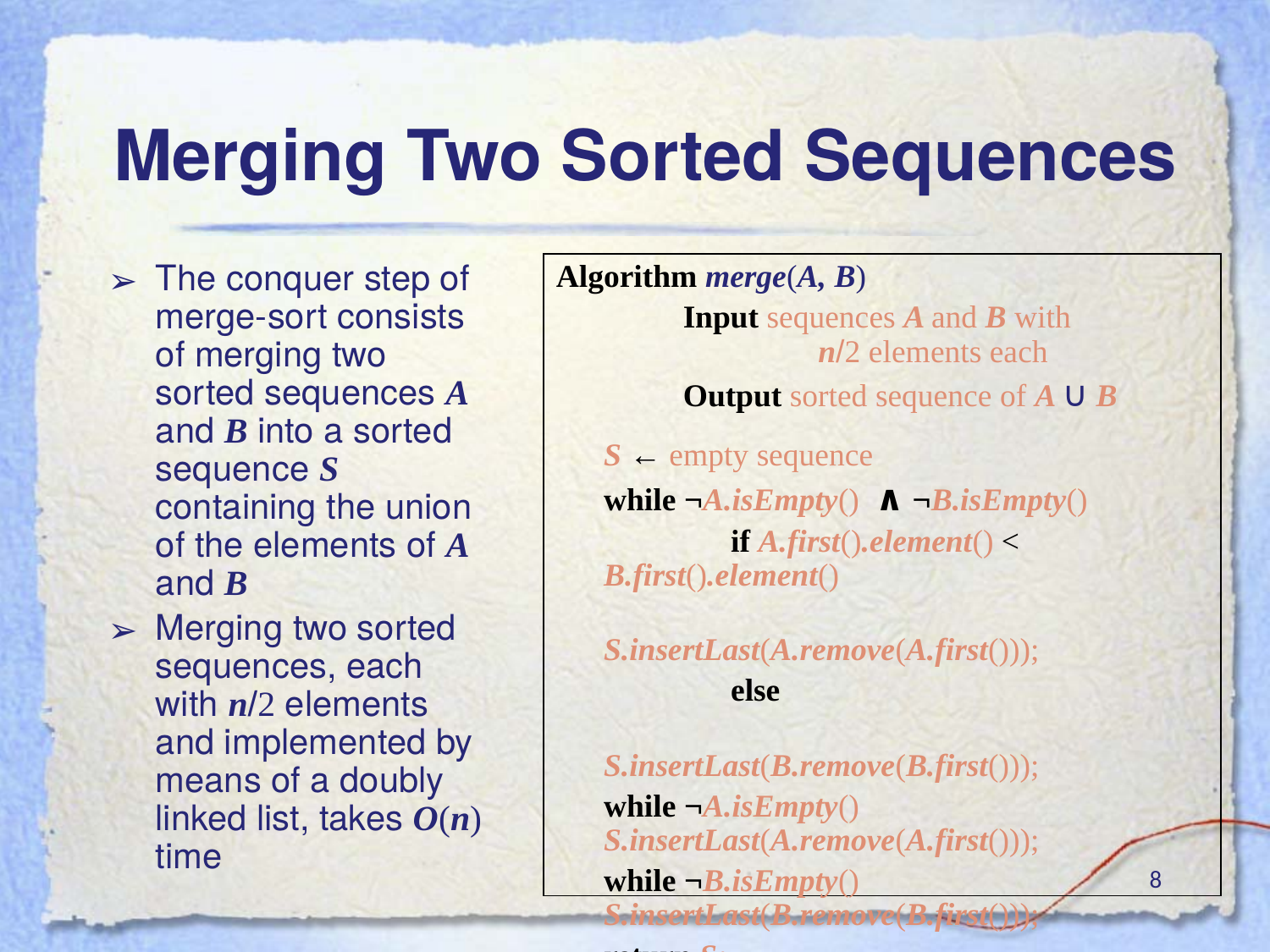

# Merging Two Sorted Sequences
The conquer step of merge-sort consists of merging two sorted sequences A and B into a sorted sequence S containing the union of the elements of A and B
Merging two sorted sequences, each with n/2 elements and implemented by means of a doubly linked list, takes O(n) time
Algorithm merge(A, B)
	Input sequences A and B with
		 n/2 elements each
	Output sorted sequence of A ∪ B

S ← empty sequence
while ¬A.isEmpty()  ∧ ¬B.isEmpty()
	if A.first().element() < B.first().element()
		S.insertLast(A.remove(A.first()));
	else
		S.insertLast(B.remove(B.first()));
while ¬A.isEmpty()		S.insertLast(A.remove(A.first()));
while ¬B.isEmpty()		S.insertLast(B.remove(B.first()));
return S;
8